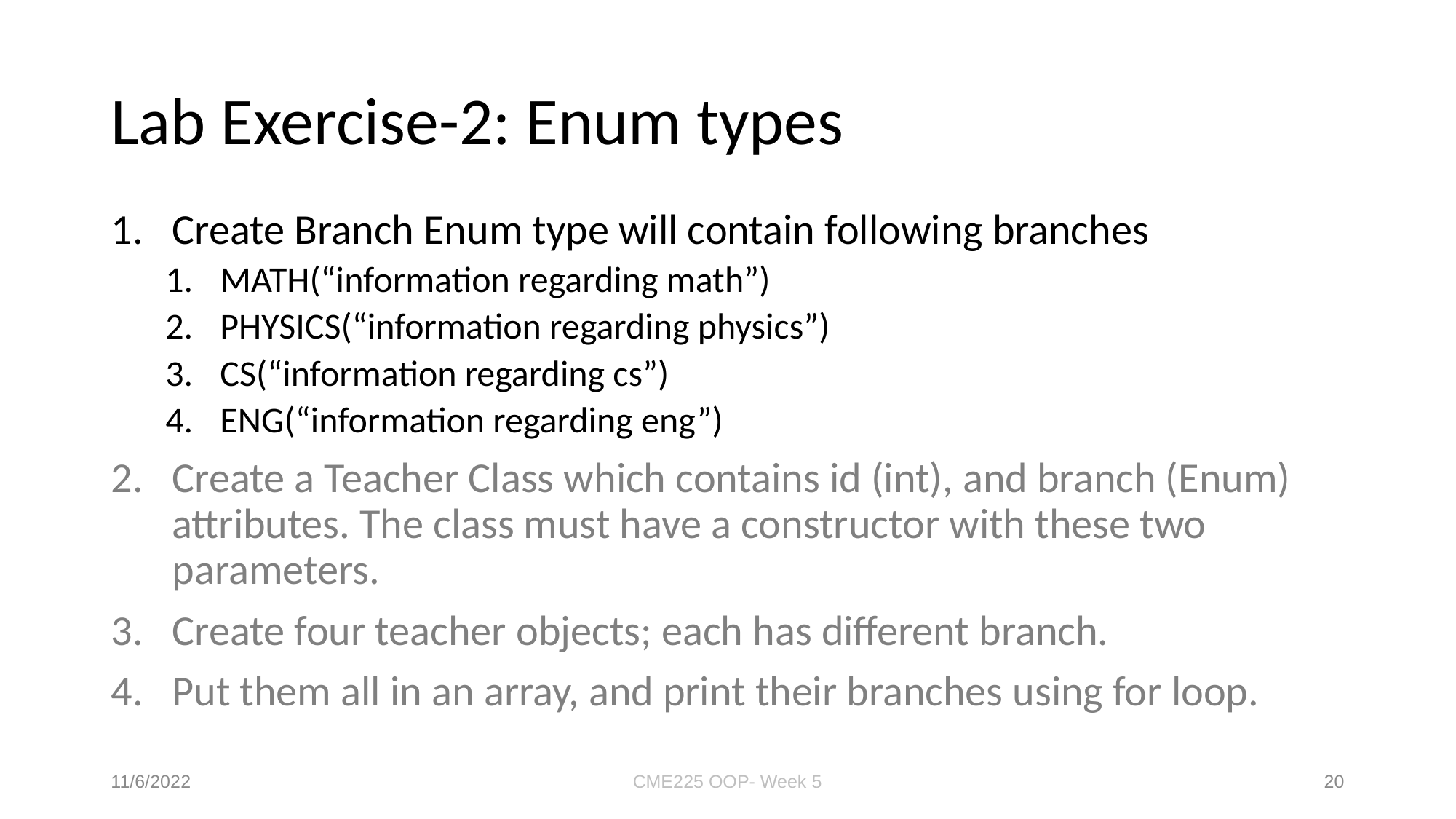

# Lab Exercise-2: Enum types
Create Branch Enum type will contain following branches
MATH(“information regarding math”)
PHYSICS(“information regarding physics”)
CS(“information regarding cs”)
ENG(“information regarding eng”)
Create a Teacher Class which contains id (int), and branch (Enum) attributes. The class must have a constructor with these two parameters.
Create four teacher objects; each has different branch.
Put them all in an array, and print their branches using for loop.

11/6/2022
CME225 OOP- Week 5
20